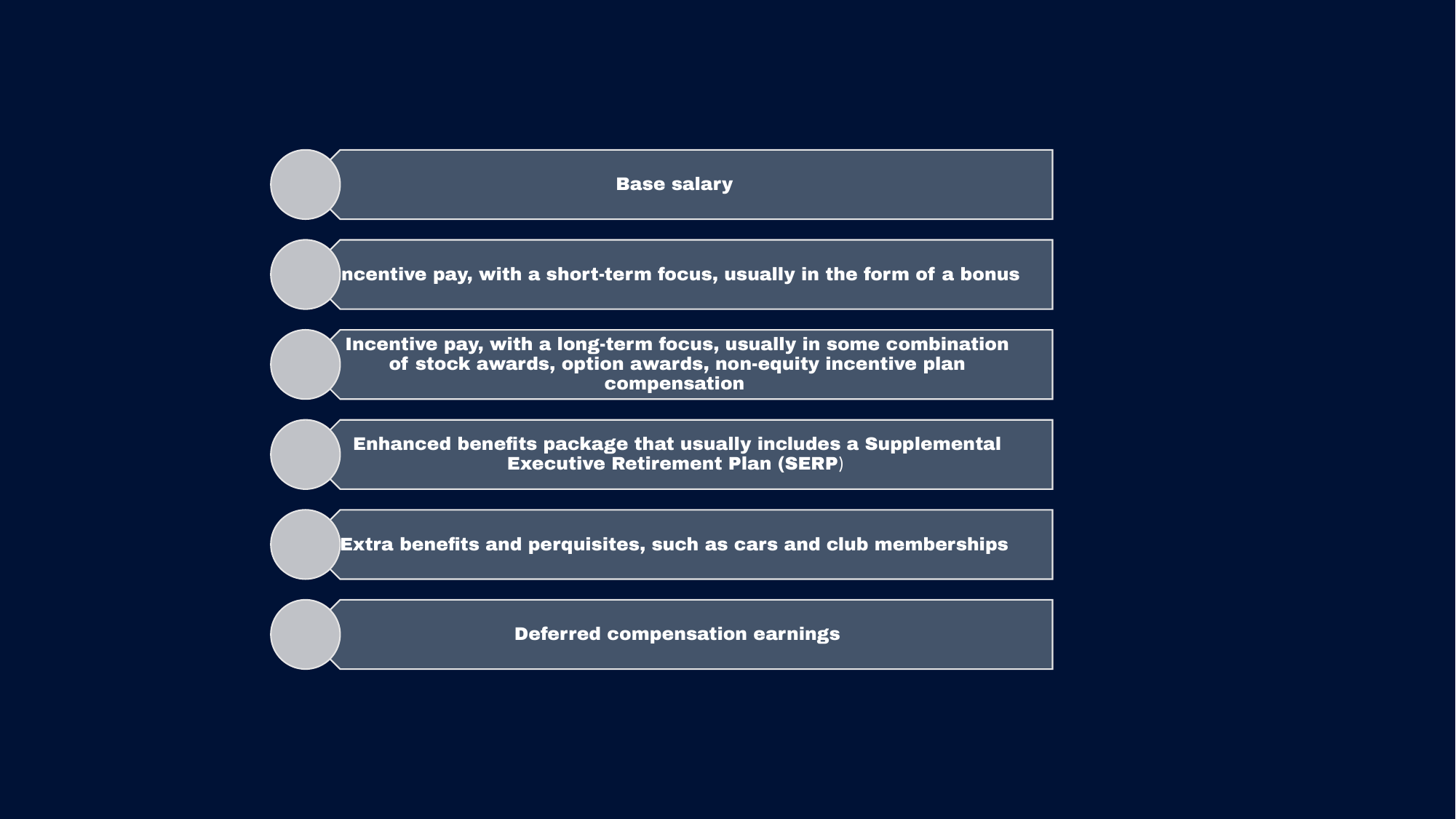

#
Base salary
Incentive pay, with a short-term focus, usually in the form of a bonus
Incentive pay, with a long-term focus, usually in some combination of stock awards, option awards, non-equity incentive plan compensation
Enhanced benefits package that usually includes a Supplemental Executive Retirement Plan (SERP)
Extra benefits and perquisites, such as cars and club memberships
Deferred compensation earnings